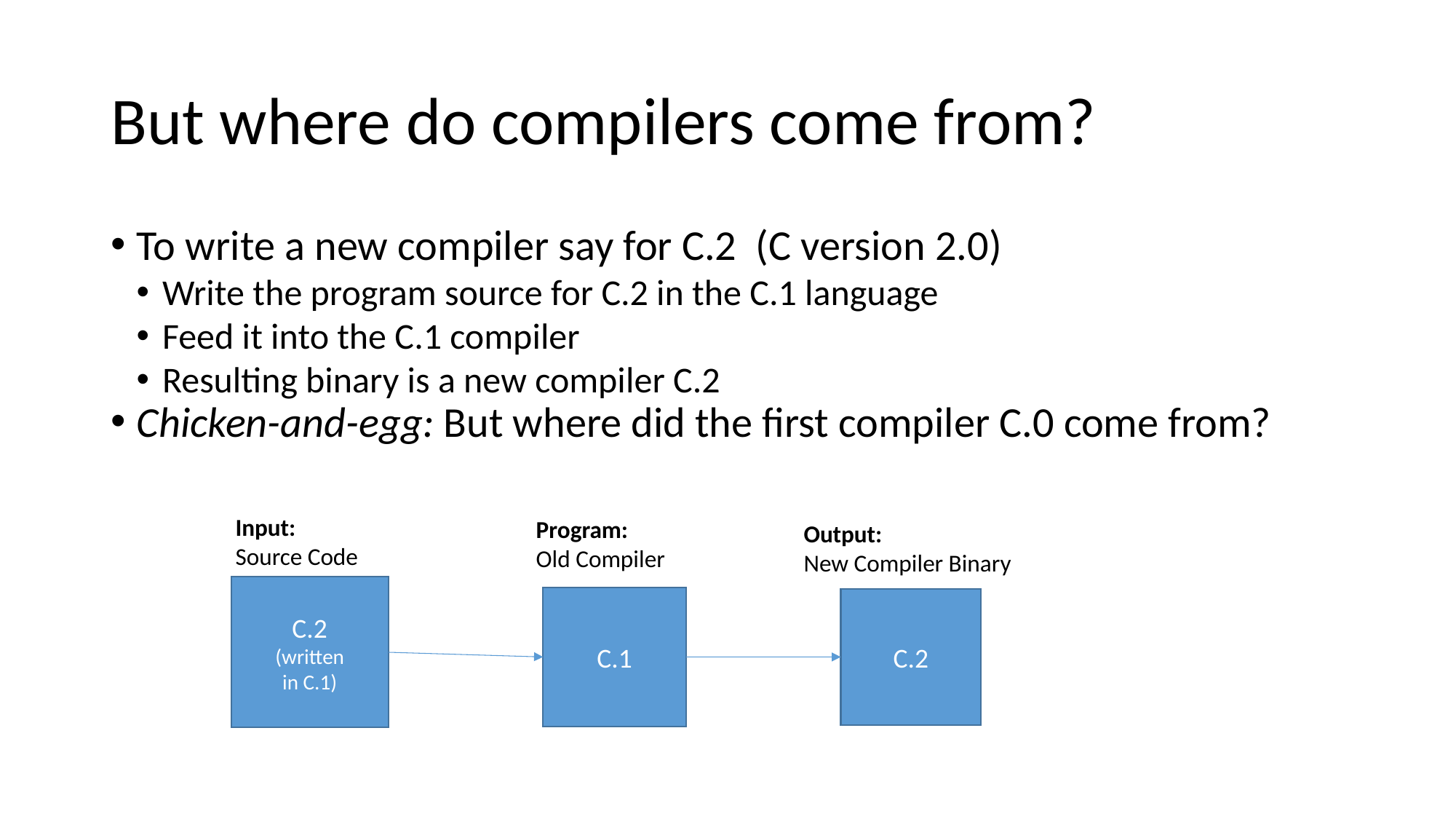

But where do compilers come from?
To write a new compiler say for C.2  (C version 2.0)
Write the program source for C.2 in the C.1 language
Feed it into the C.1 compiler
Resulting binary is a new compiler C.2
Chicken-and-egg: But where did the first compiler C.0 come from?
Input:
Source Code
Program:
Old Compiler
Output:
New Compiler Binary
C.2
(written
in C.1)
C.1
C.2